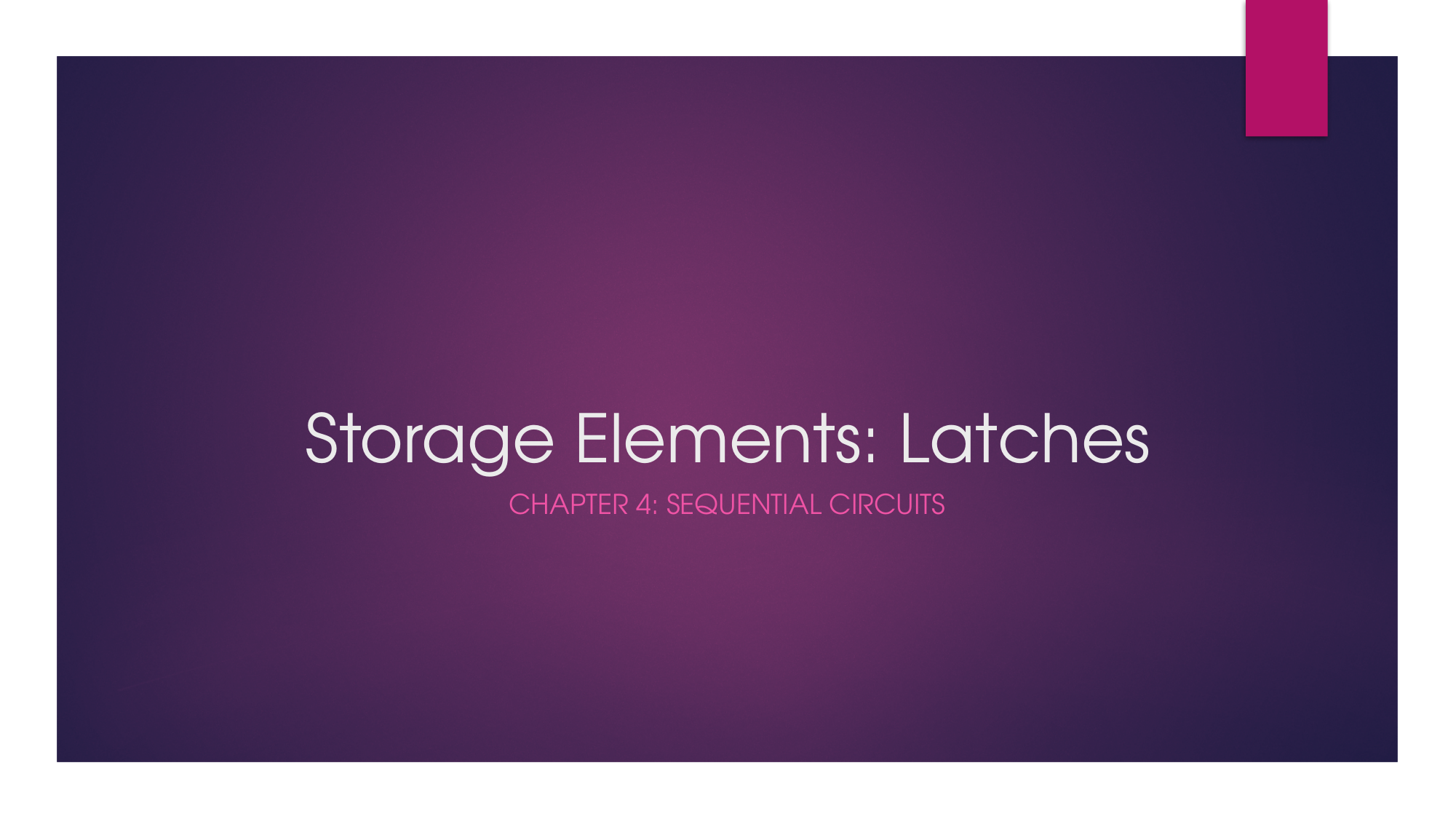

# Storage Elements: Latches
Chapter 4: Sequential circuits